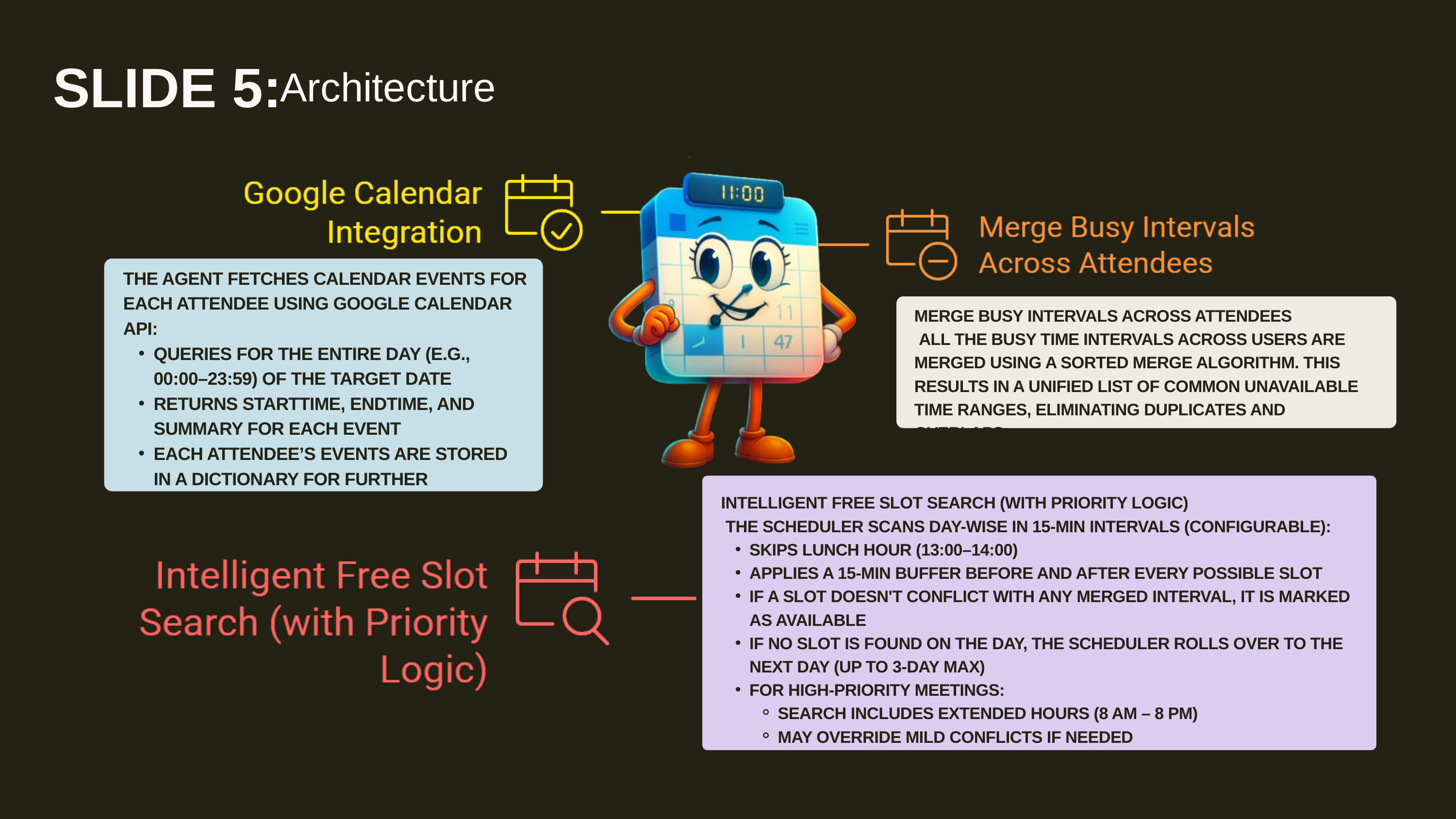

SLIDE 5:

Architecture

THE AGENT FETCHES CALENDAR EVENTS FOR EACH ATTENDEE USING GOOGLE CALENDAR API:
QUERIES FOR THE ENTIRE DAY (E.G., 00:00–23:59) OF THE TARGET DATE
RETURNS STARTTIME, ENDTIME, AND SUMMARY FOR EACH EVENT
EACH ATTENDEE’S EVENTS ARE STORED IN A DICTIONARY FOR FURTHER PROCESSING

MERGE BUSY INTERVALS ACROSS ATTENDEES
 ALL THE BUSY TIME INTERVALS ACROSS USERS ARE MERGED USING A SORTED MERGE ALGORITHM. THIS RESULTS IN A UNIFIED LIST OF COMMON UNAVAILABLE TIME RANGES, ELIMINATING DUPLICATES AND OVERLAPS.

INTELLIGENT FREE SLOT SEARCH (WITH PRIORITY LOGIC)
 THE SCHEDULER SCANS DAY-WISE IN 15-MIN INTERVALS (CONFIGURABLE):
SKIPS LUNCH HOUR (13:00–14:00)
APPLIES A 15-MIN BUFFER BEFORE AND AFTER EVERY POSSIBLE SLOT
IF A SLOT DOESN'T CONFLICT WITH ANY MERGED INTERVAL, IT IS MARKED AS AVAILABLE
IF NO SLOT IS FOUND ON THE DAY, THE SCHEDULER ROLLS OVER TO THE NEXT DAY (UP TO 3-DAY MAX)
FOR HIGH-PRIORITY MEETINGS:
SEARCH INCLUDES EXTENDED HOURS (8 AM – 8 PM)
MAY OVERRIDE MILD CONFLICTS IF NEEDED